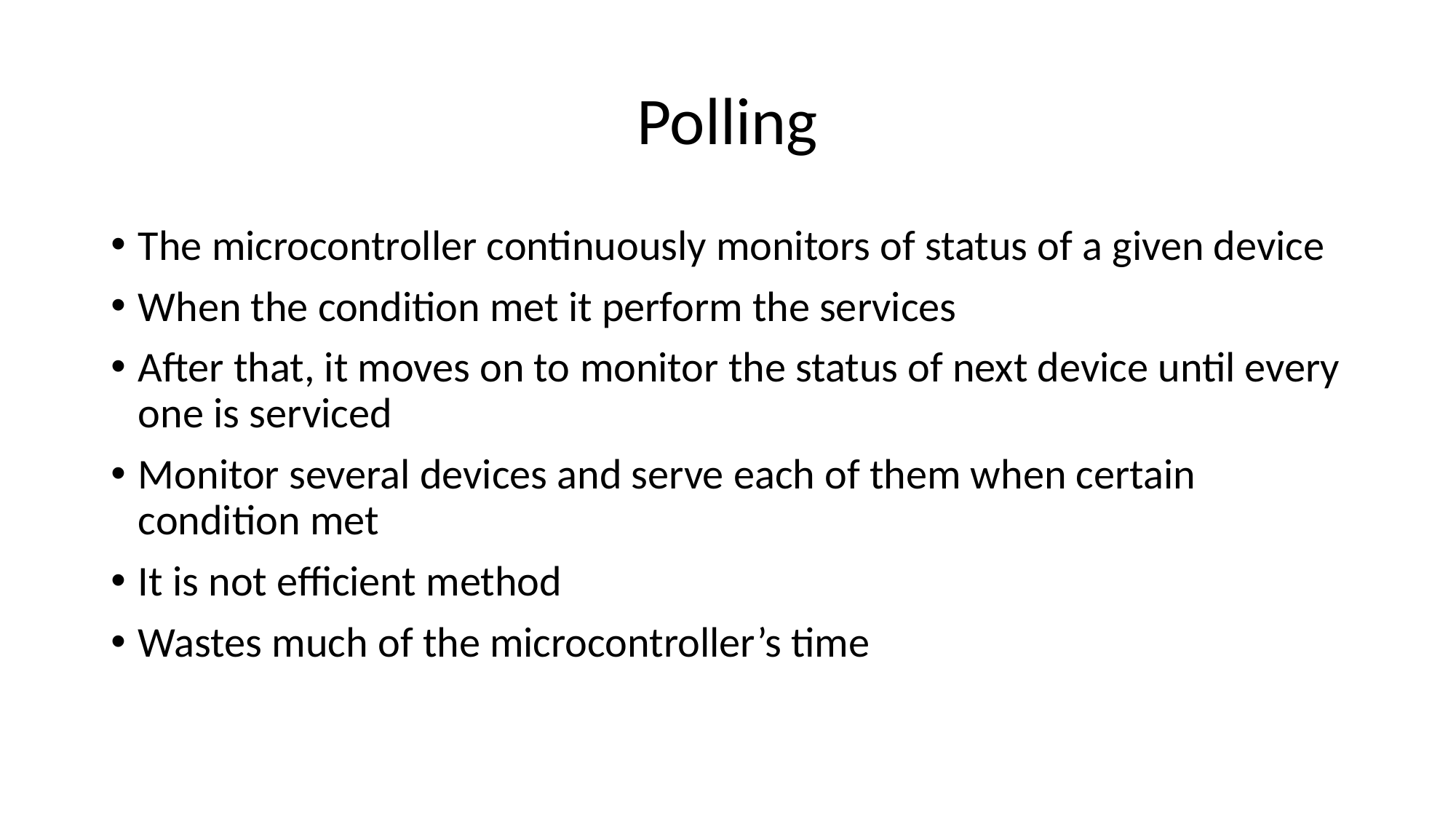

# Polling
The microcontroller continuously monitors of status of a given device
When the condition met it perform the services
After that, it moves on to monitor the status of next device until every one is serviced
Monitor several devices and serve each of them when certain condition met
It is not efficient method
Wastes much of the microcontroller’s time